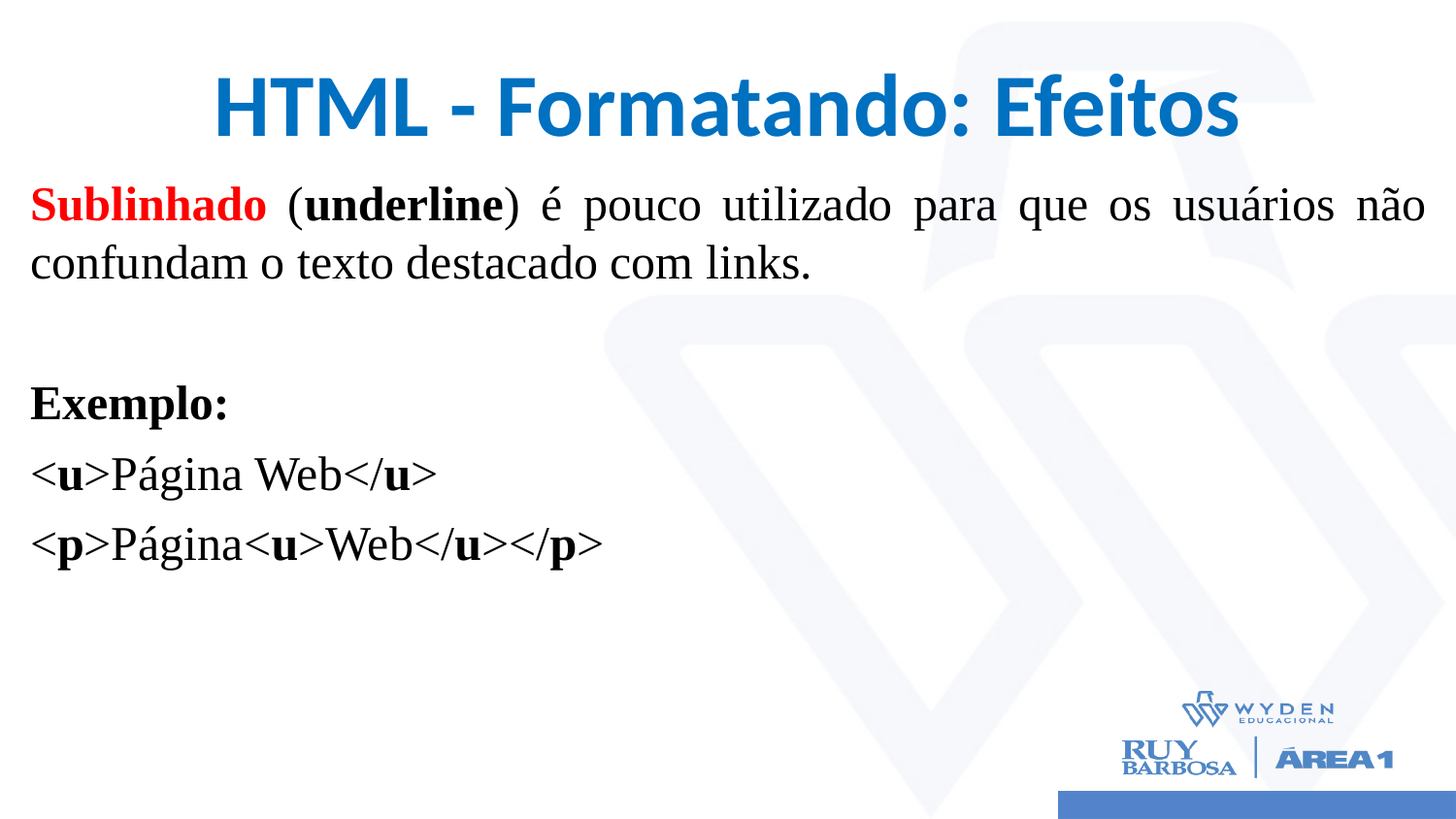

# HTML - Formatando: Efeitos
Sublinhado (underline) é pouco utilizado para que os usuários não confundam o texto destacado com links.

Exemplo:
<u>Página Web</u>
<p>Página<u>Web</u></p>